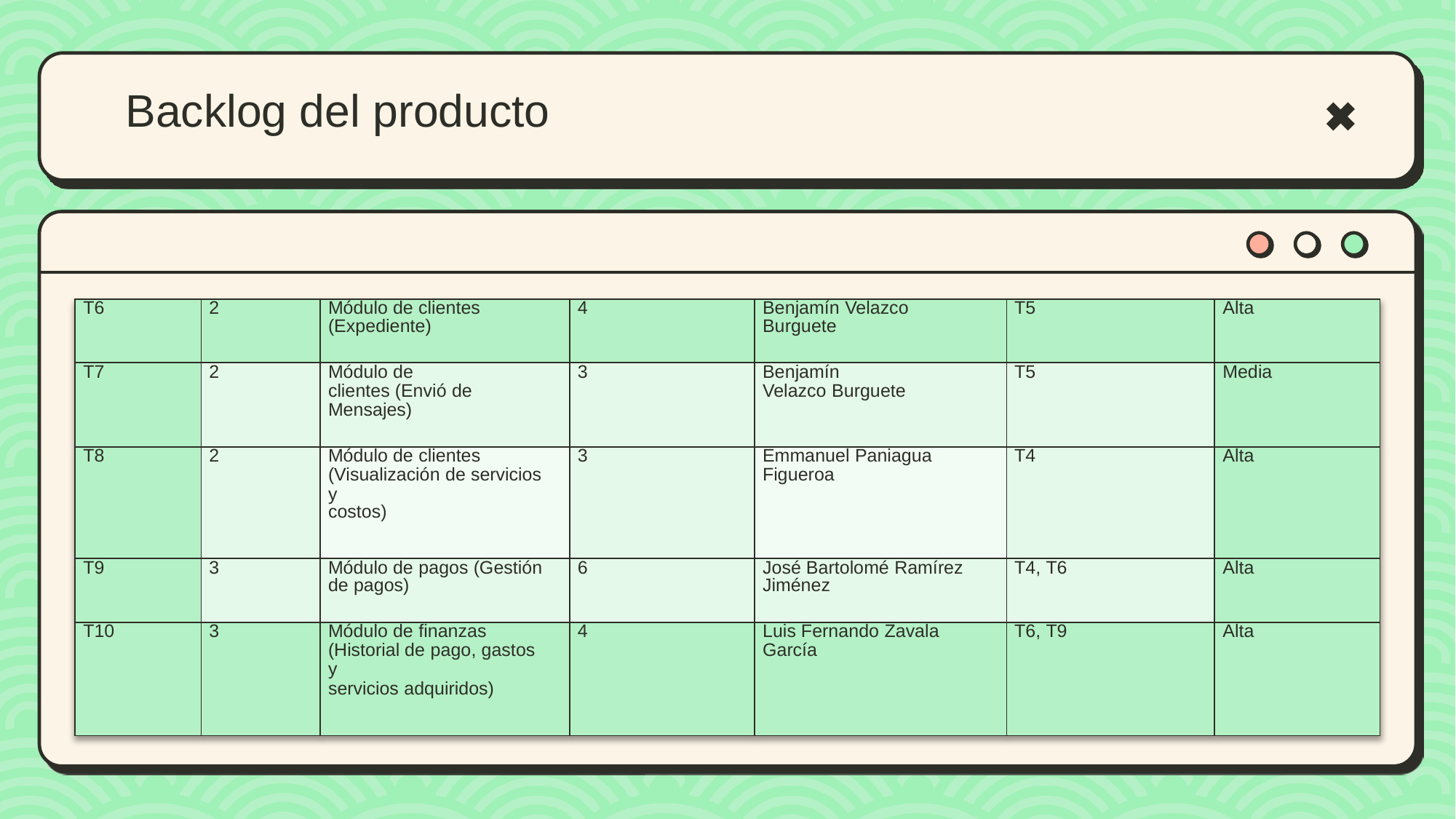

# Backlog del producto
| T6 | 2 | Módulo de clientes (Expediente) | 4 | Benjamín Velazco Burguete | T5 | Alta |
| --- | --- | --- | --- | --- | --- | --- |
| T7 | 2 | Módulo de clientes (Envió de Mensajes) | 3 | Benjamín Velazco Burguete | T5 | Media |
| T8 | 2 | Módulo de clientes (Visualización de servicios y costos) | 3 | Emmanuel Paniagua Figueroa | T4 | Alta |
| T9 | 3 | Módulo de pagos (Gestión de pagos) | 6 | José Bartolomé Ramírez Jiménez | T4, T6 | Alta |
| T10 | 3 | Módulo de finanzas (Historial de pago, gastos y servicios adquiridos) | 4 | Luis Fernando Zavala García | T6, T9 | Alta |